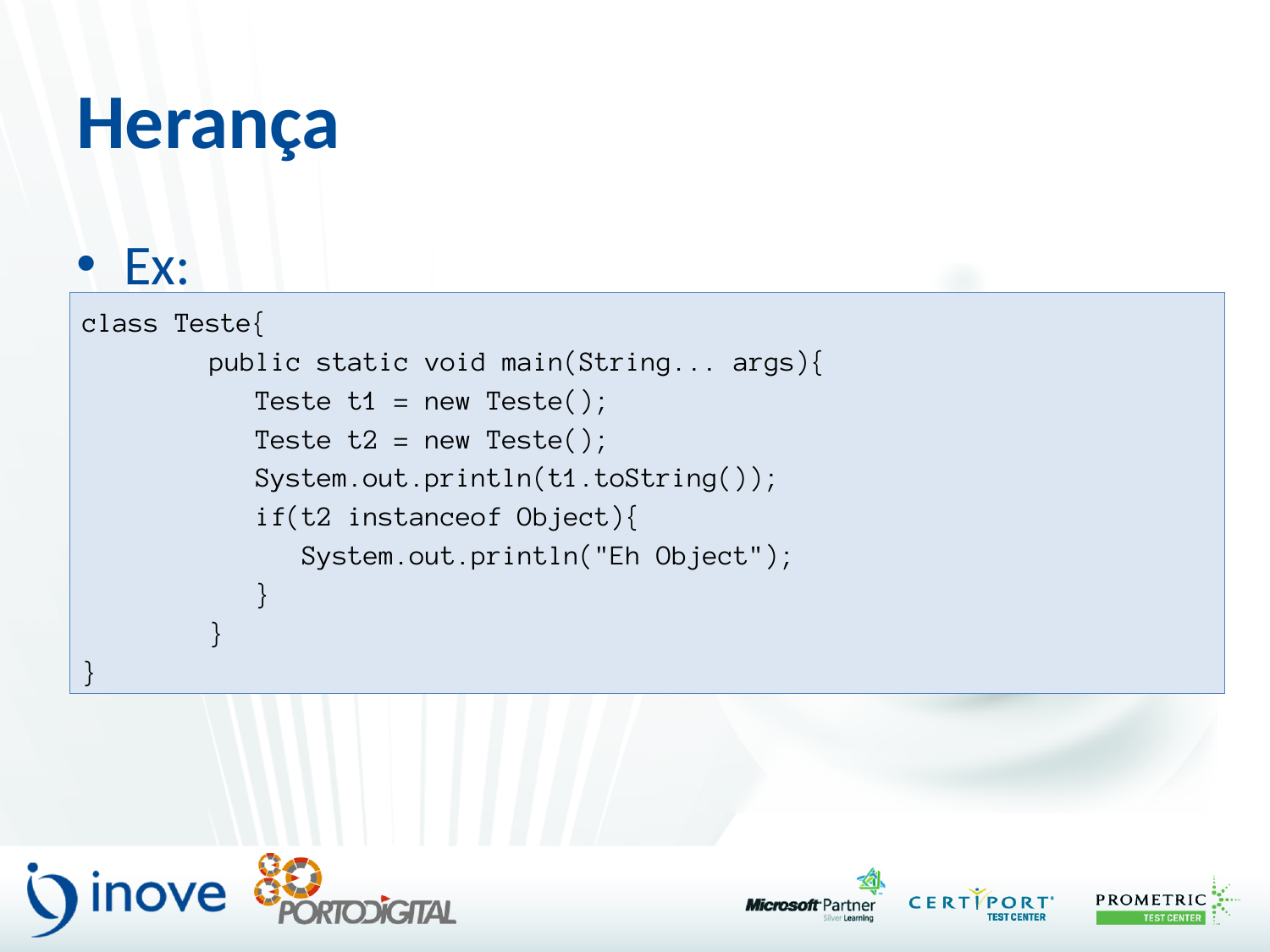

# Herança
Ex:
class Teste{
	public static void main(String... args){
	   Teste t1 = new Teste();
	   Teste t2 = new Teste();
	   System.out.println(t1.toString());
	   if(t2 instanceof Object){
	      System.out.println("Eh Object");
	   }
	}
}